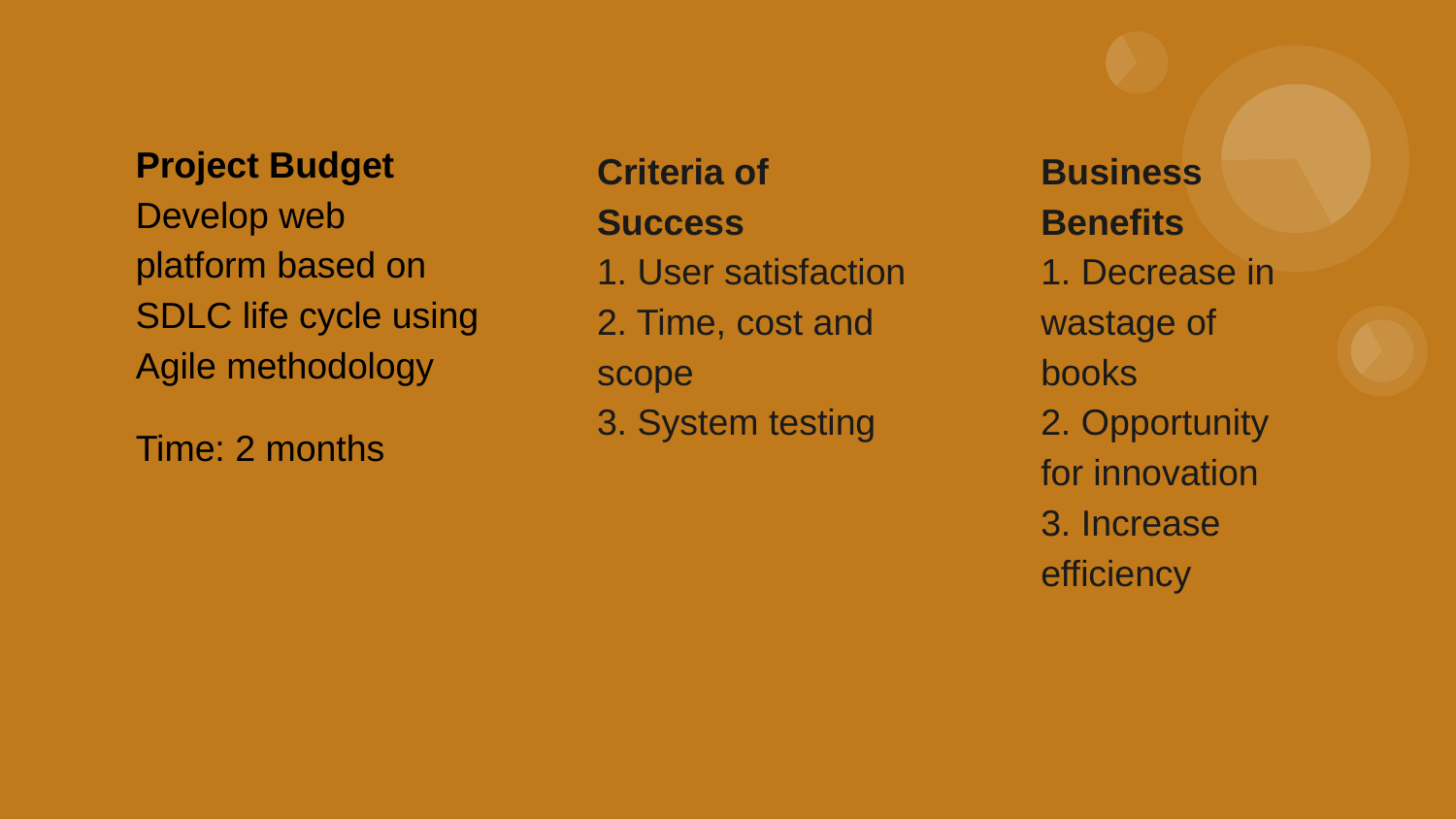

Project Budget
Develop web platform based on  SDLC life cycle using Agile methodology
Time: 2 months
Direct cutover system

Criteria of Success
1. User satisfaction
2. Time, cost and scope
3. System testing
Business Benefits
1. Decrease in wastage of books
2. Opportunity for innovation
3. Increase efficiency